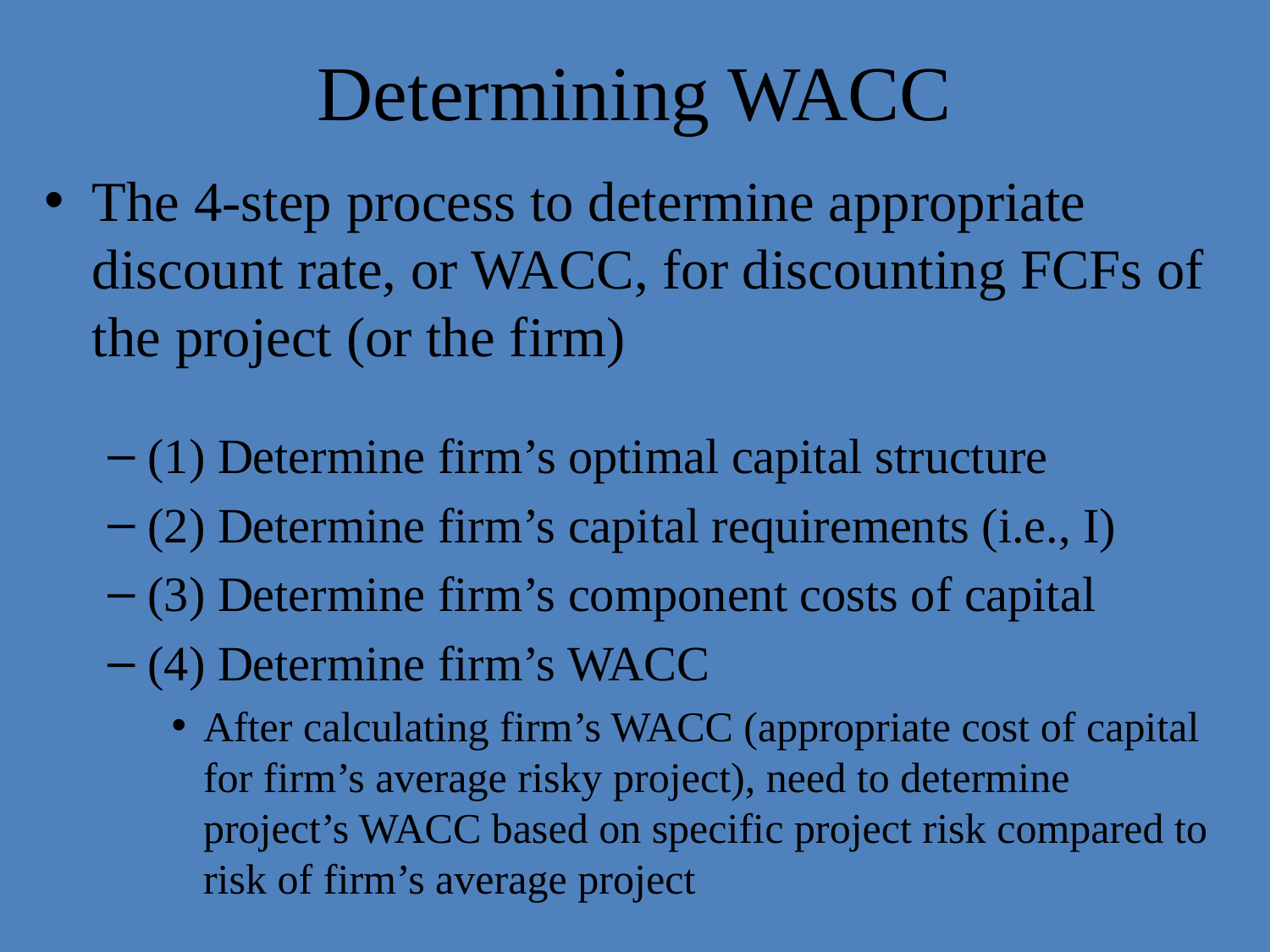

# Determining WACC
The 4-step process to determine appropriate discount rate, or WACC, for discounting FCFs of the project (or the firm)

(1) Determine firm’s optimal capital structure
(2) Determine firm’s capital requirements (i.e., I)
(3) Determine firm’s component costs of capital
(4) Determine firm’s WACC
After calculating firm’s WACC (appropriate cost of capital for firm’s average risky project), need to determine project’s WACC based on specific project risk compared to risk of firm’s average project